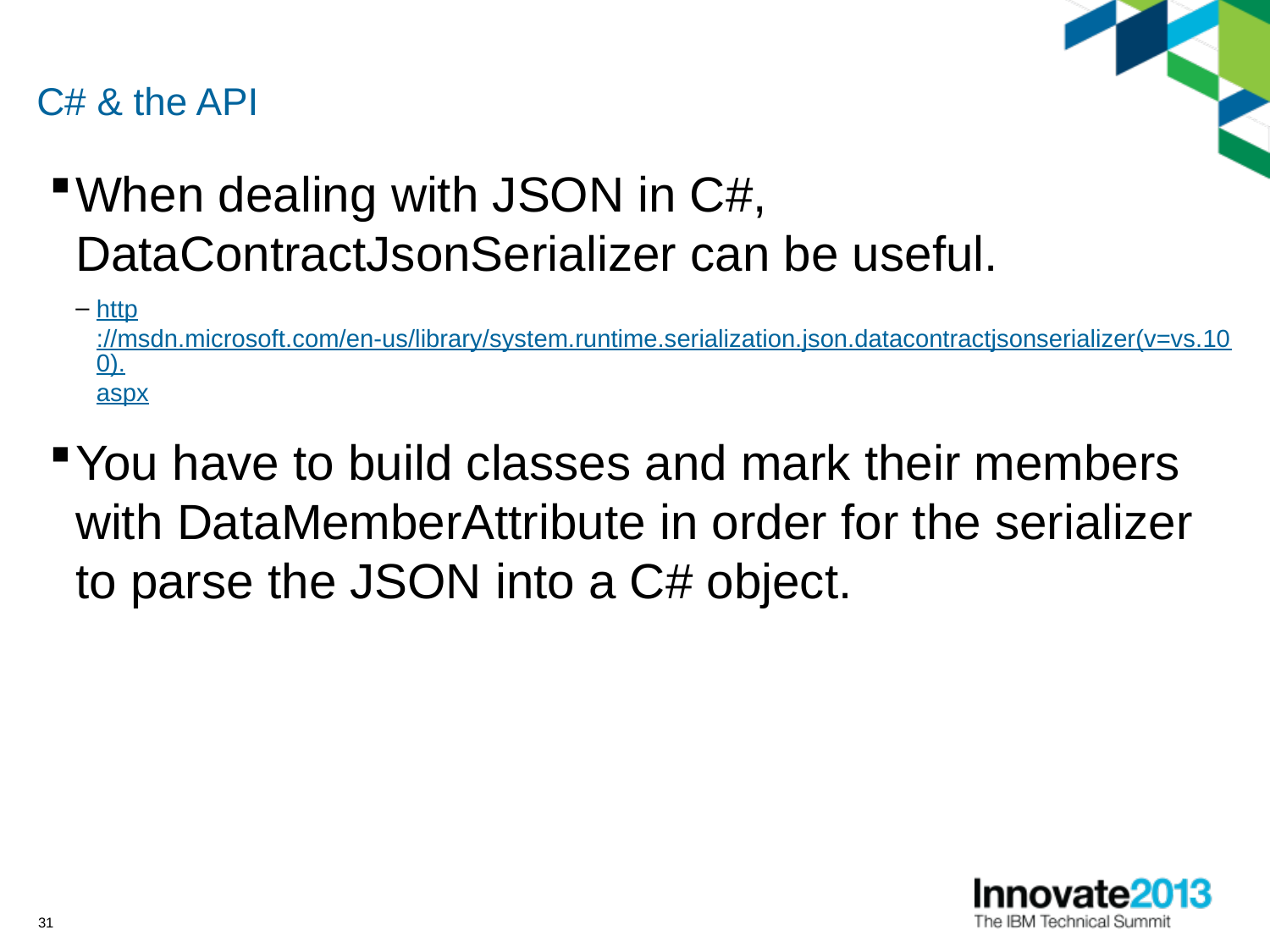

# C# & the API
When dealing with JSON in C#, DataContractJsonSerializer can be useful.
http://msdn.microsoft.com/en-us/library/system.runtime.serialization.json.datacontractjsonserializer(v=vs.100).aspx
You have to build classes and mark their members with DataMemberAttribute in order for the serializer to parse the JSON into a C# object.
31